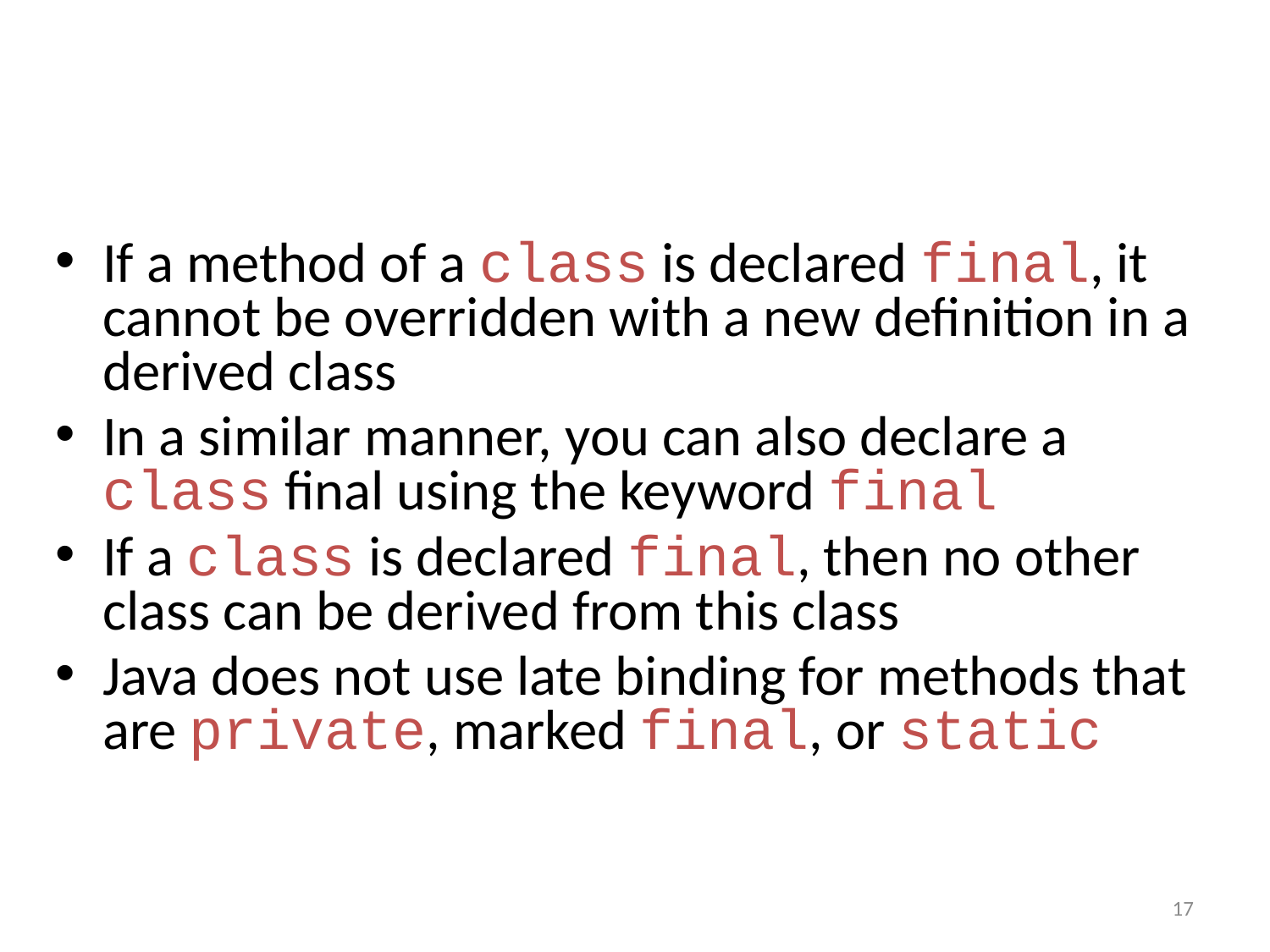

If a method of a class is declared final, it cannot be overridden with a new definition in a derived class
In a similar manner, you can also declare a class final using the keyword final
If a class is declared final, then no other class can be derived from this class
Java does not use late binding for methods that are private, marked final, or static
17